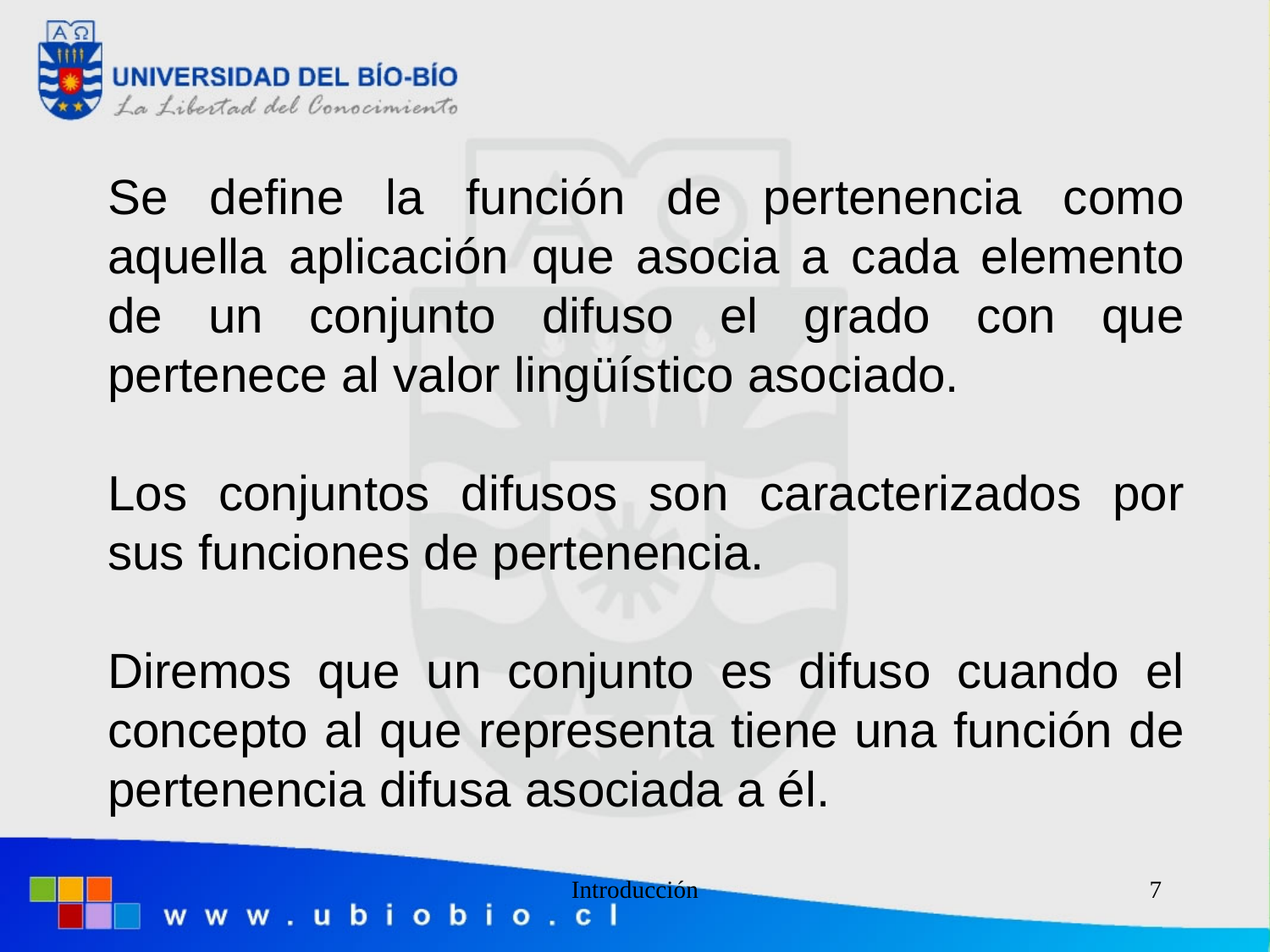

Se define la función de pertenencia como aquella aplicación que asocia a cada elemento de un conjunto difuso el grado con que pertenece al valor lingüístico asociado.

Los conjuntos difusos son caracterizados por sus funciones de pertenencia.

Diremos que un conjunto es difuso cuando el concepto al que representa tiene una función de pertenencia difusa asociada a él.

Introducción
7